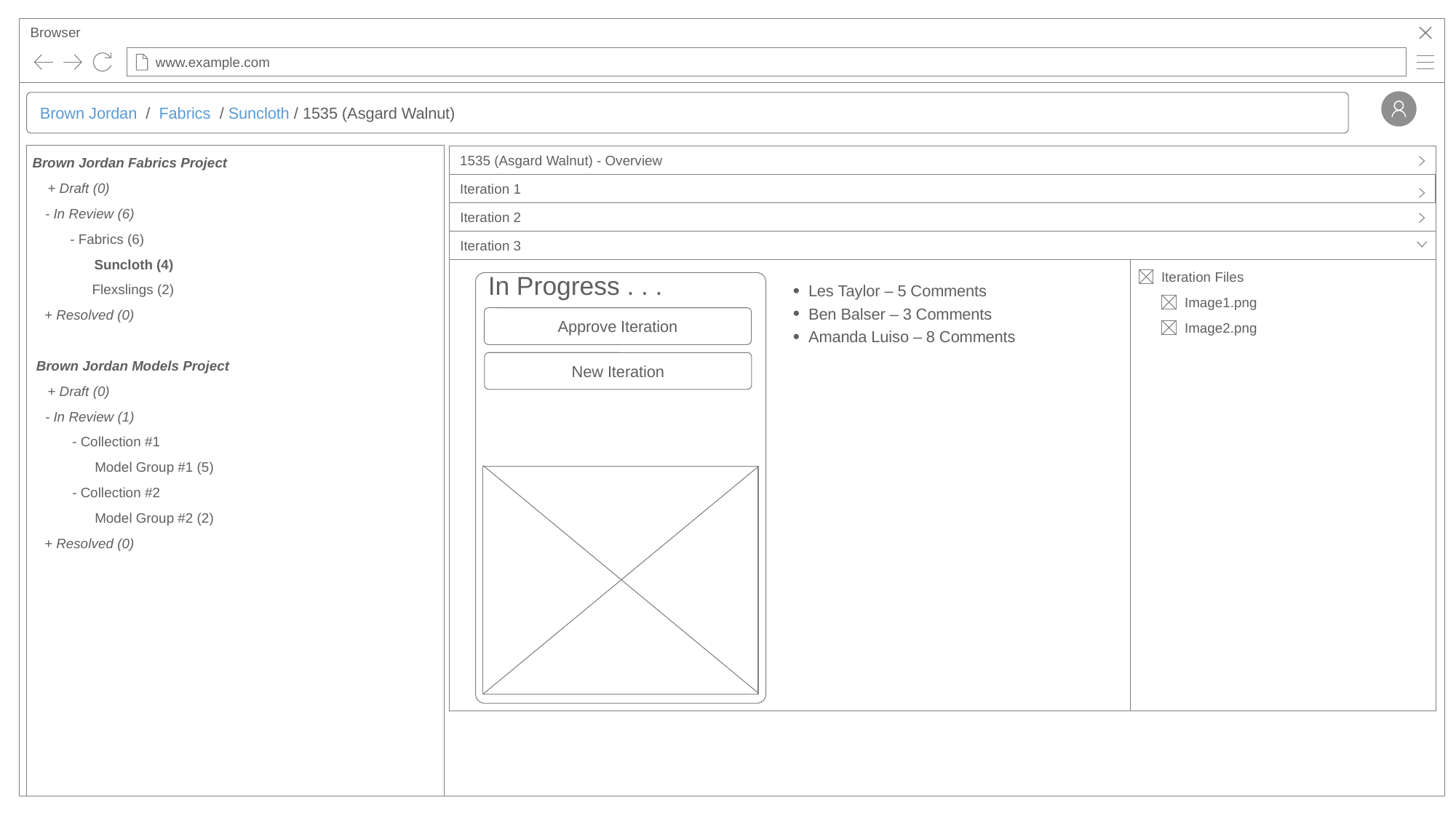

Browser

www.example.com

Brown Jordan  /  Fabrics  / Suncloth / 1535 (Asgard Walnut)

Brown Jordan Fabrics Project
+ Draft (0)
- In Review (6)
- Fabrics (6)
Suncloth (4)
Flexslings (2)
+ Resolved (0)

Brown Jordan Models Project
+ Draft (0)
- In Review (1)
- Collection #1
Model Group #1 (5)
- Collection #2
Model Group #2 (2)
+ Resolved (0)
1535 (Asgard Walnut) - Overview

Iteration 1

Iteration 2

Iteration 3

Iteration Files

Image1.png

Image2.png

In Progress . . .

Les Taylor – 5 Comments
Ben Balser – 3 Comments
Amanda Luiso – 8 Comments
Approve Iteration
New Iteration